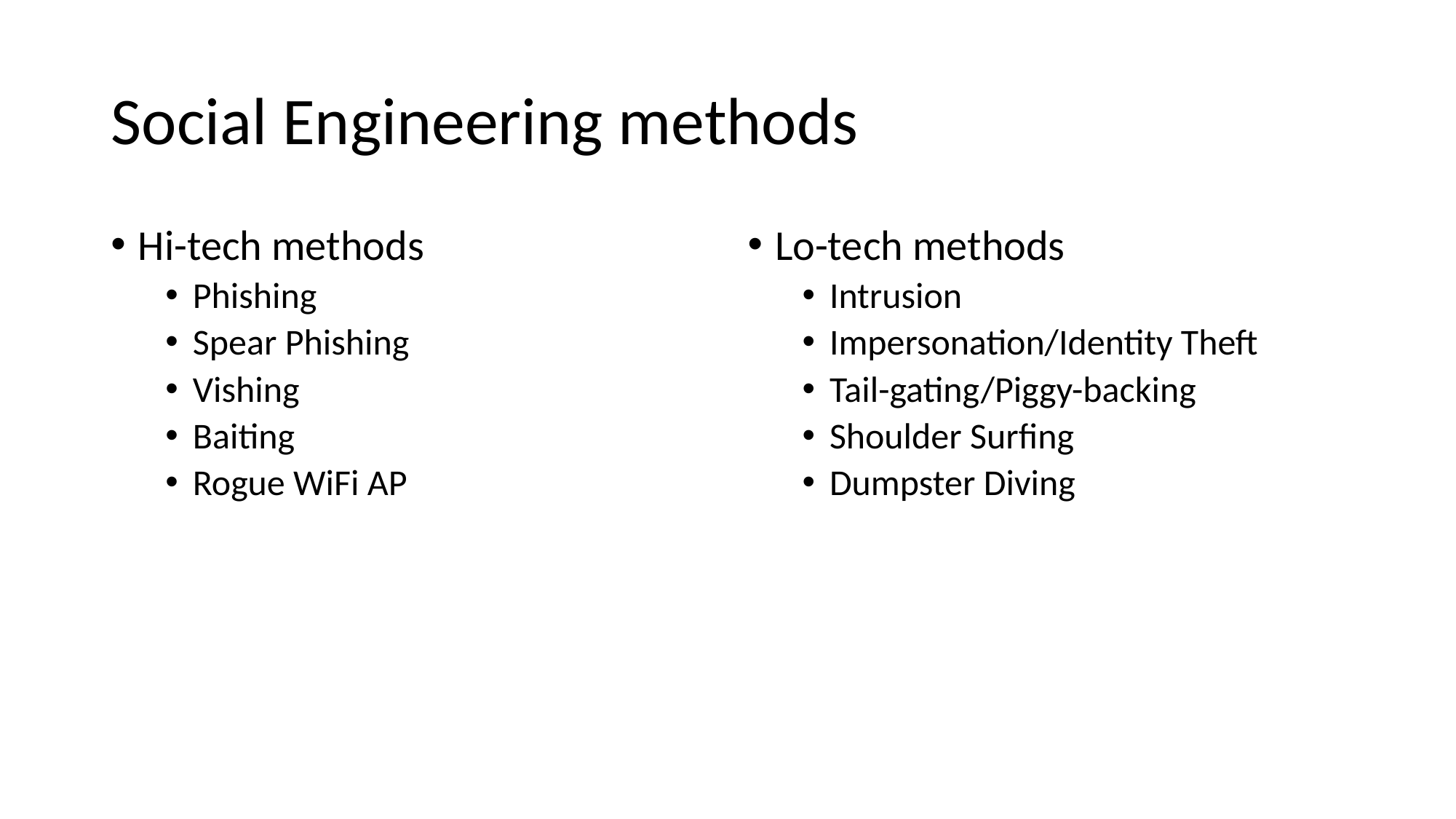

# Social Engineering methods
Hi-tech methods
Phishing
Spear Phishing
Vishing
Baiting
Rogue WiFi AP
Lo-tech methods
Intrusion
Impersonation/Identity Theft
Tail-gating/Piggy-backing
Shoulder Surfing
Dumpster Diving